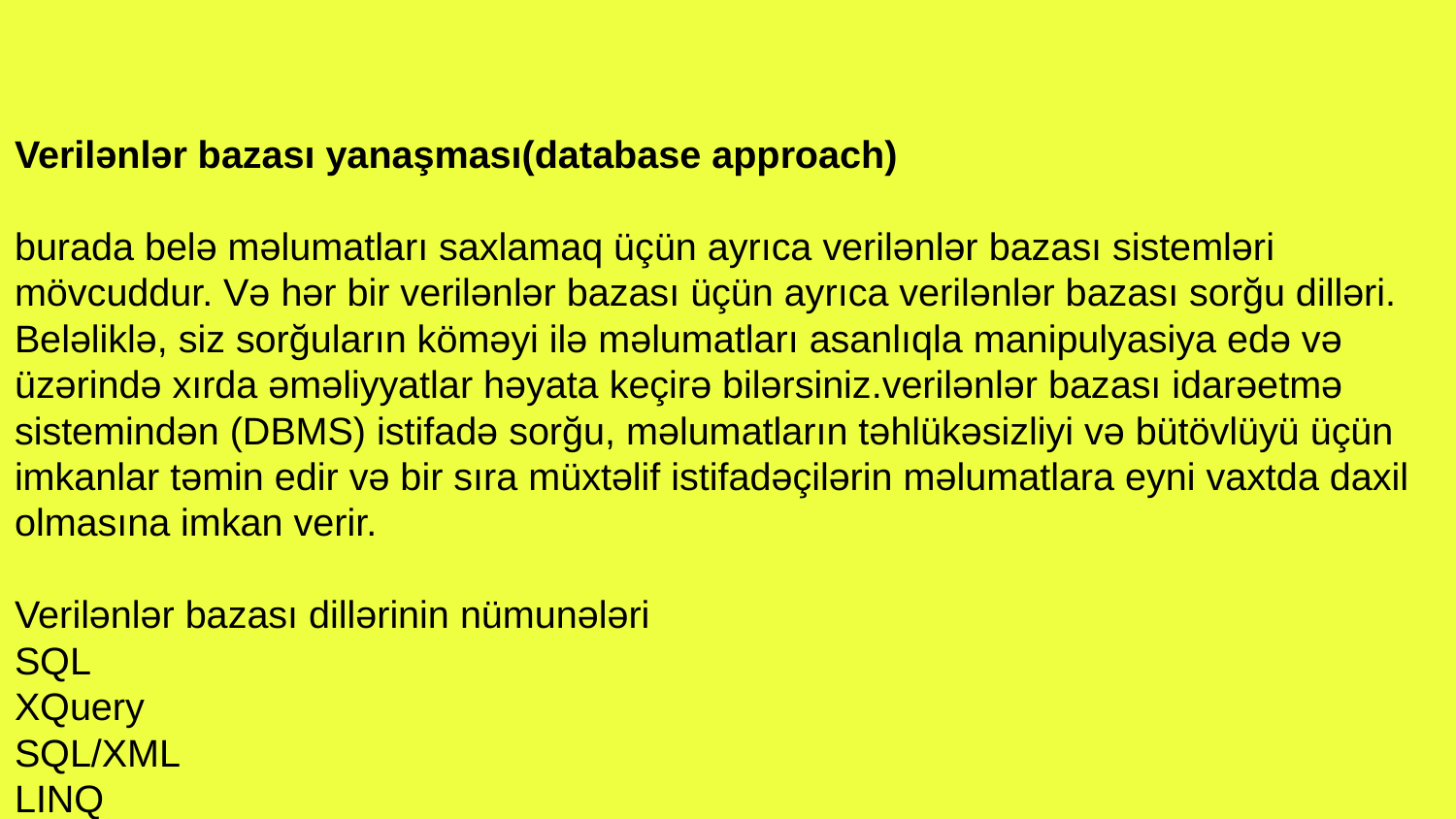

Verilənlər bazası yanaşması(database approach)

burada belə məlumatları saxlamaq üçün ayrıca verilənlər bazası sistemləri mövcuddur. Və hər bir verilənlər bazası üçün ayrıca verilənlər bazası sorğu dilləri. Beləliklə, siz sorğuların köməyi ilə məlumatları asanlıqla manipulyasiya edə və üzərində xırda əməliyyatlar həyata keçirə bilərsiniz.verilənlər bazası idarəetmə sistemindən (DBMS) istifadə sorğu, məlumatların təhlükəsizliyi və bütövlüyü üçün imkanlar təmin edir və bir sıra müxtəlif istifadəçilərin məlumatlara eyni vaxtda daxil olmasına imkan verir.

Verilənlər bazası dillərinin nümunələri
SQL
XQuery
SQL/XML
LINQ